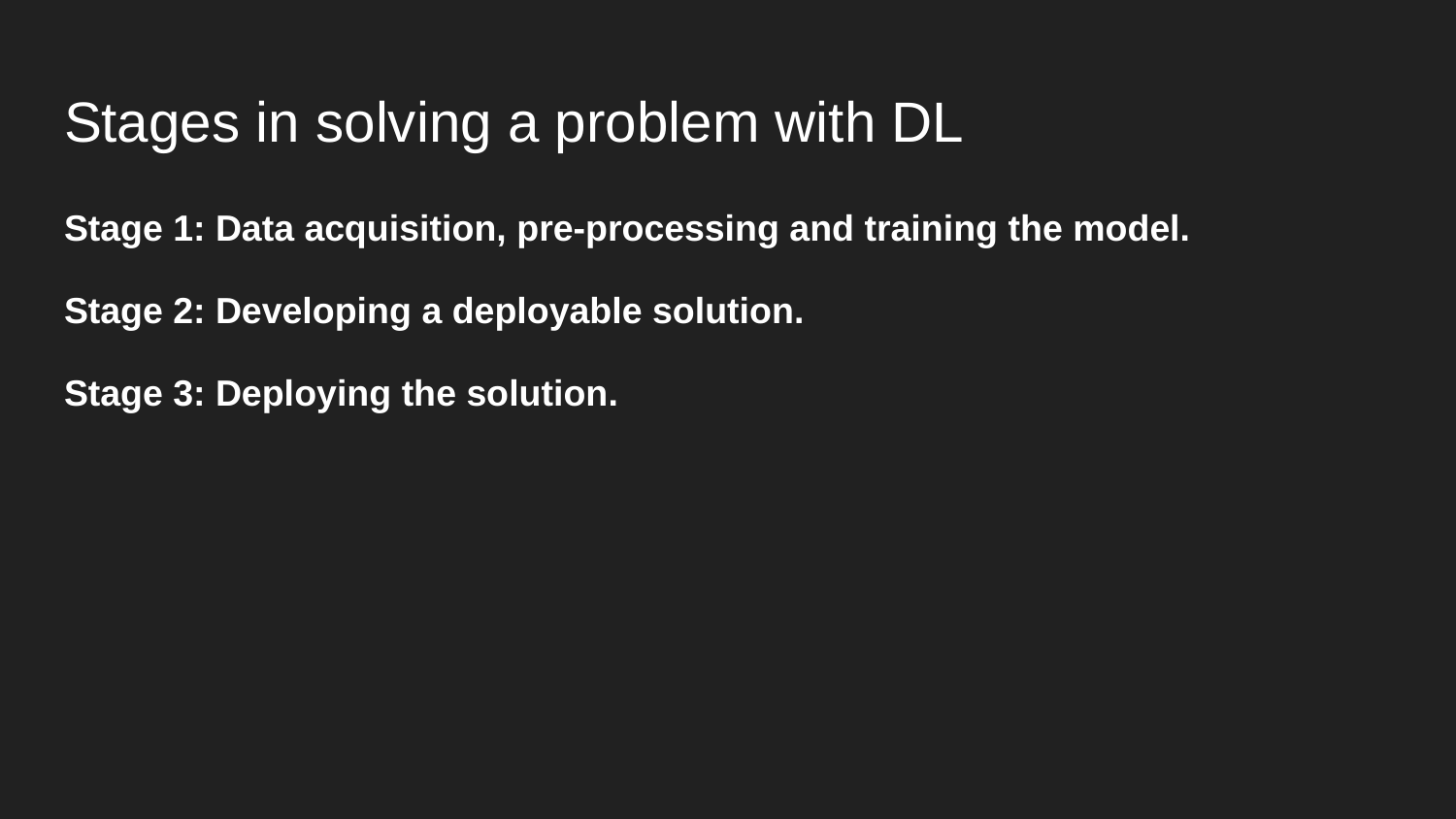

# Stages in solving a problem with DL
Stage 1: Data acquisition, pre-processing and training the model.
Stage 2: Developing a deployable solution.
Stage 3: Deploying the solution.